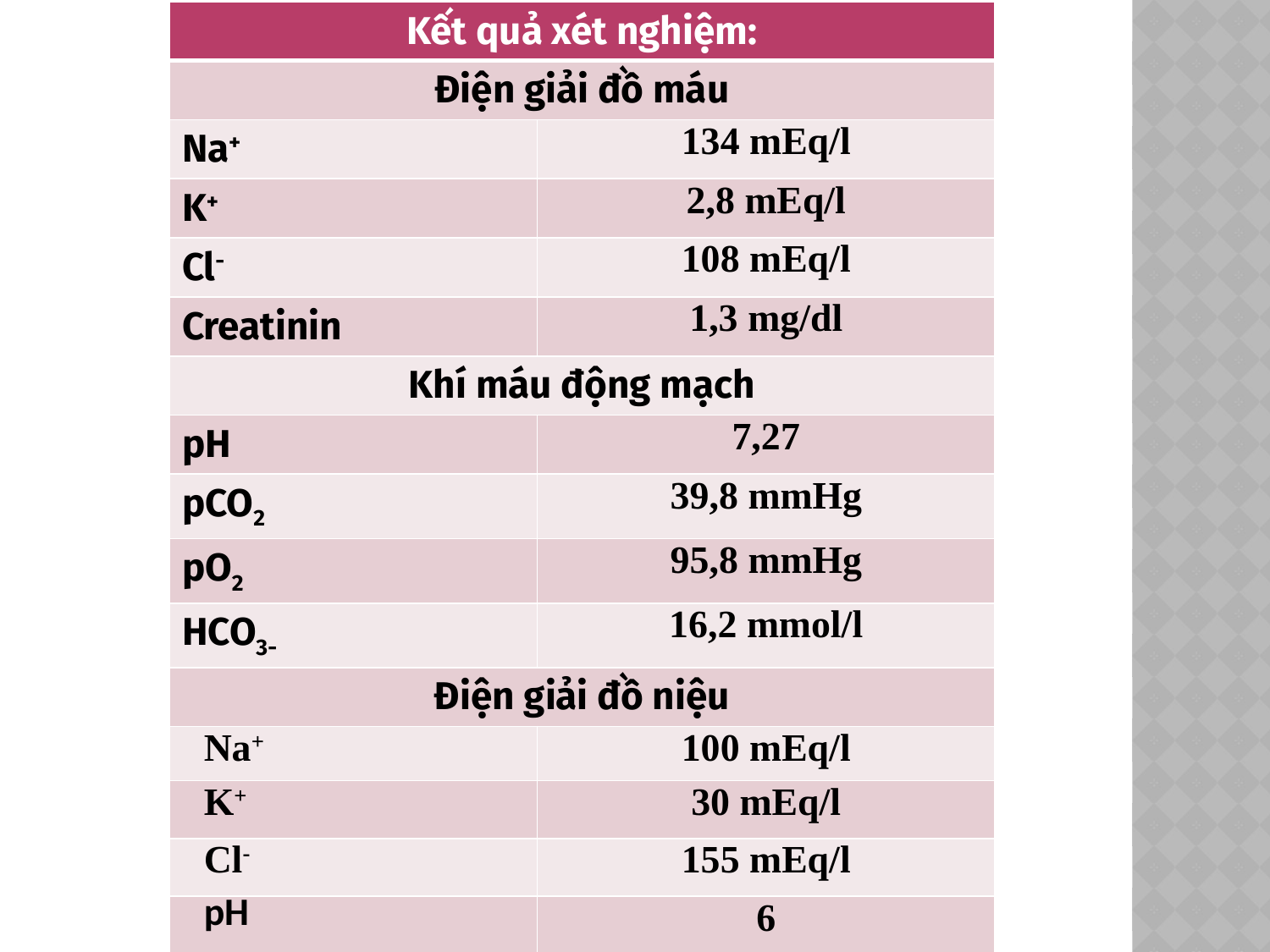

| Kết quả xét nghiệm: |  |
| --- | --- |
| Điện giải đồ máu |  |
| Na+ | 134 mEq/l |
| K+ | 2,8 mEq/l |
| Cl- | 108 mEq/l |
| Creatinin | 1,3 mg/dl |
| Khí máu động mạch |  |
| pH | 7,27 |
| pCO2 | 39,8 mmHg |
| pO2 | 95,8 mmHg |
| HCO3- | 16,2 mmol/l |
| Điện giải đồ niệu |  |
| Na+ | 100 mEq/l |
| K+ | 30 mEq/l |
| Cl- | 155 mEq/l |
| pH | 6 |